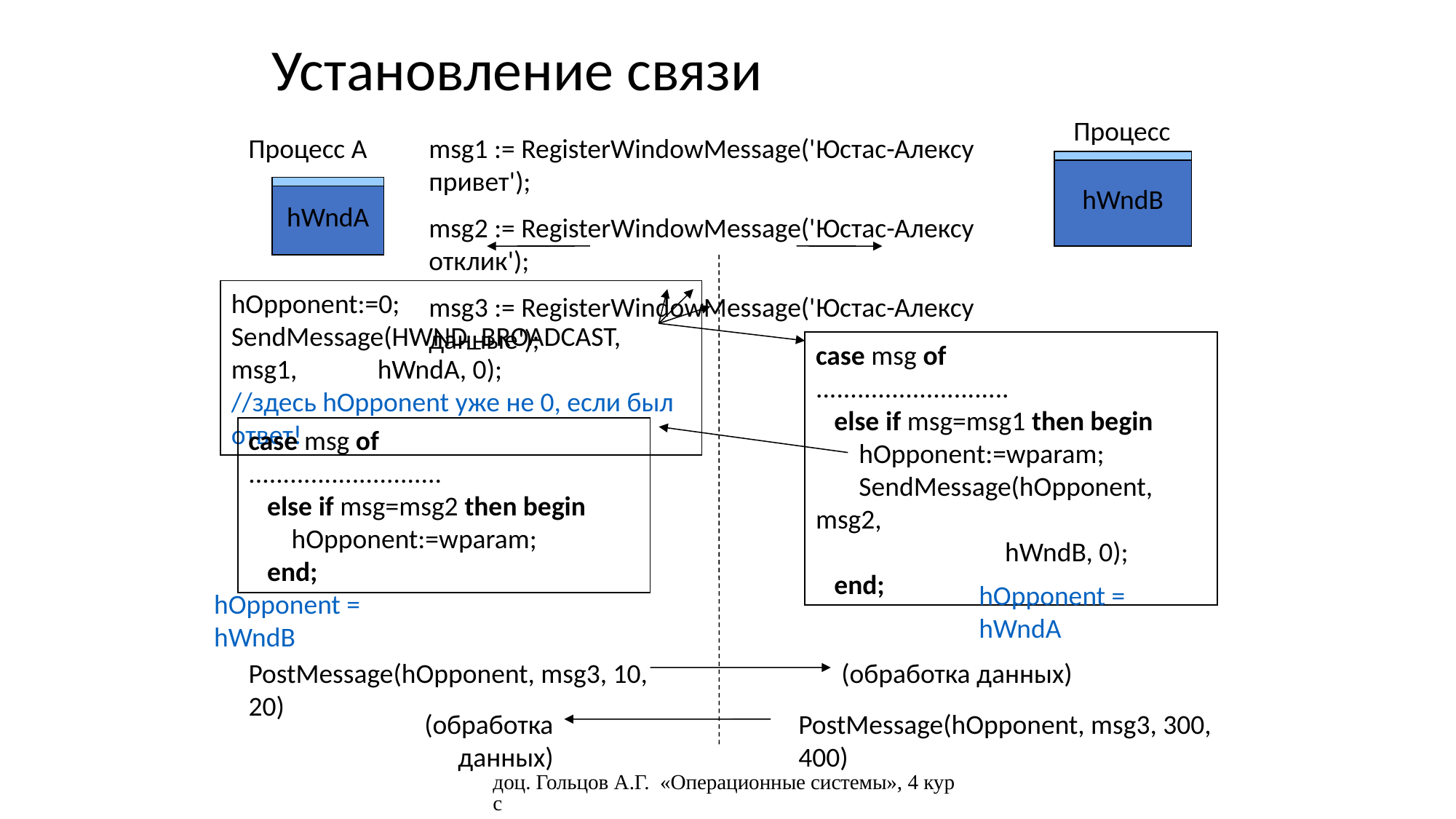

# Установление связи
Процесс B
Процесс А
msg1 := RegisterWindowMessage('Юстас-Алексу привет');
msg2 := RegisterWindowMessage('Юстас-Алексу отклик');
msg3 := RegisterWindowMessage('Юстас-Алексу данные');
hWndB

hWndA

hOpponent:=0;
SendMessage(HWND_BROADCAST, msg1,   	      hWndA, 0);
//здесь hOpponent уже не 0, если был ответ!

case msg of
............................
   else if msg=msg1 then begin
       hOpponent:=wparam;
       SendMessage(hOpponent, msg2,
	             hWndB, 0);
   end;
case msg of
............................
   else if msg=msg2 then begin
       hOpponent:=wparam;
   end;

hOpponent = hWndA
hOpponent = hWndB
(обработка данных)
PostMessage(hOpponent, msg3, 10, 20)

(обработка данных)
PostMessage(hOpponent, msg3, 300, 400)

доц. Гольцов А.Г.  «Операционные системы», 4 курс